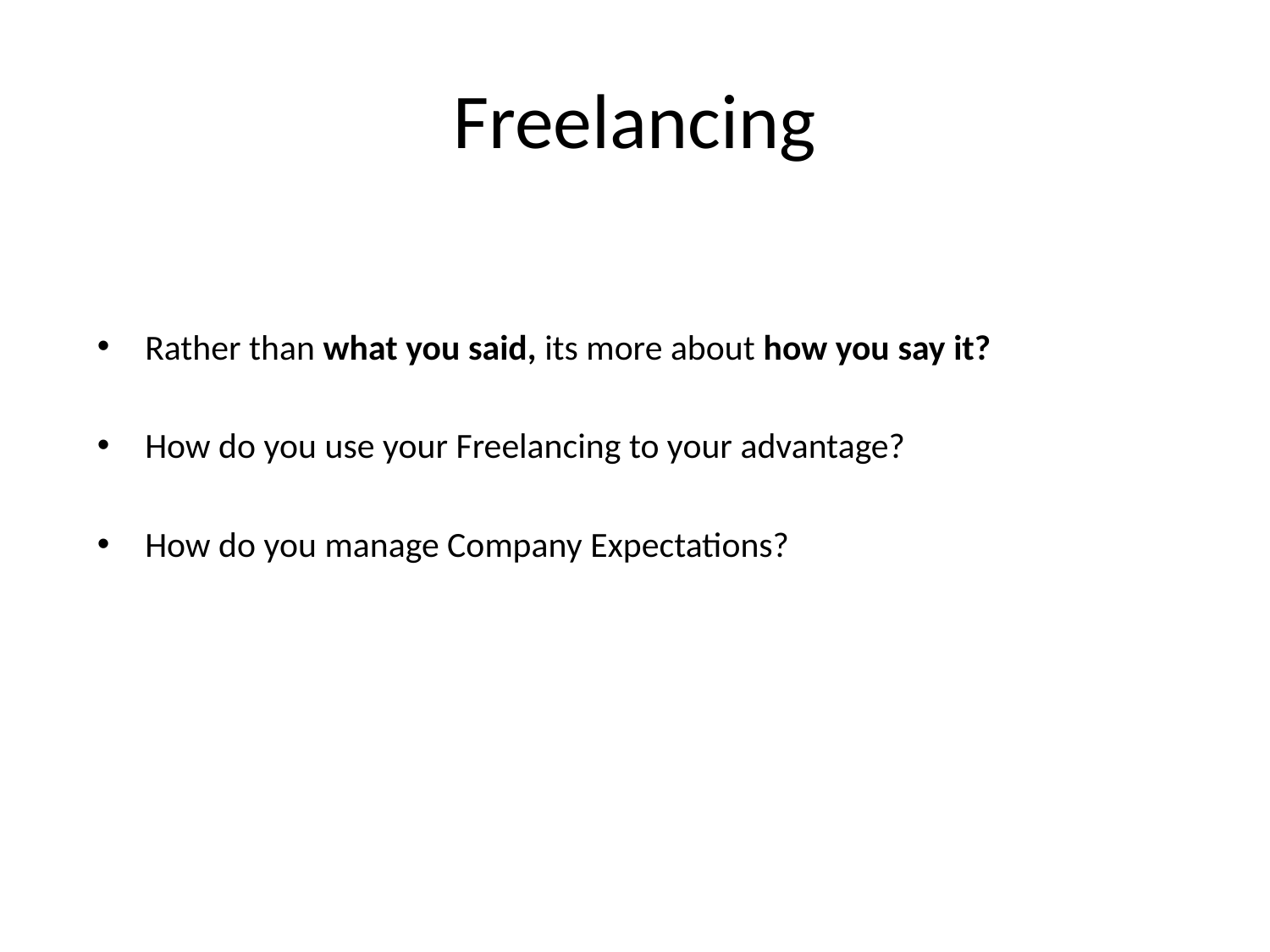

# Freelancing

Rather than what you said, its more about how you say it?

How do you use your Freelancing to your advantage?

How do you manage Company Expectations?